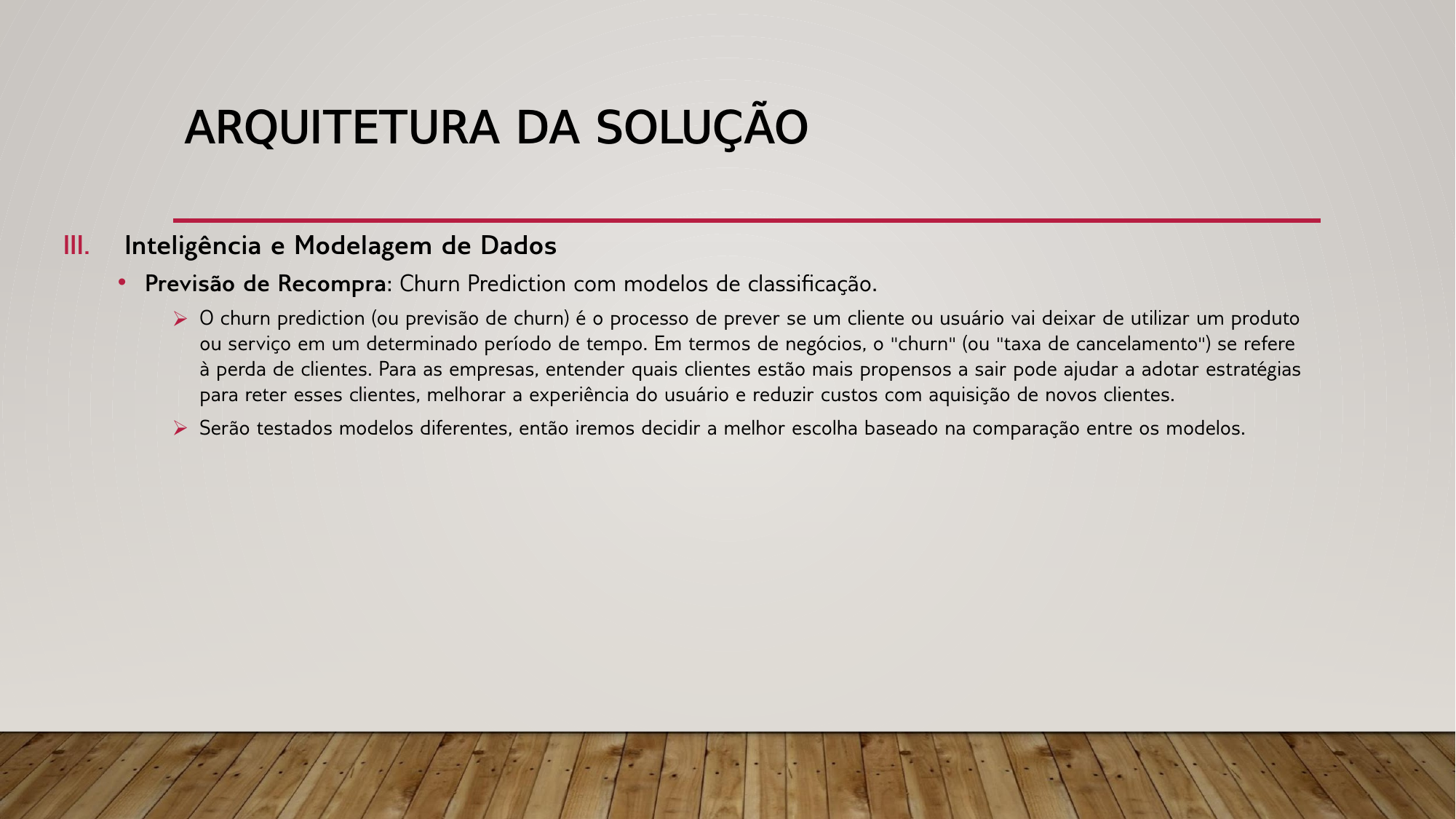

# ARQUITETURA DA SOLUÇÃO
Inteligência e Modelagem de Dados
Previsão de Recompra: Churn Prediction com modelos de classificação.
O churn prediction (ou previsão de churn) é o processo de prever se um cliente ou usuário vai deixar de utilizar um produto ou serviço em um determinado período de tempo. Em termos de negócios, o "churn" (ou "taxa de cancelamento") se refere à perda de clientes. Para as empresas, entender quais clientes estão mais propensos a sair pode ajudar a adotar estratégias para reter esses clientes, melhorar a experiência do usuário e reduzir custos com aquisição de novos clientes.
Serão testados modelos diferentes, então iremos decidir a melhor escolha baseado na comparação entre os modelos.